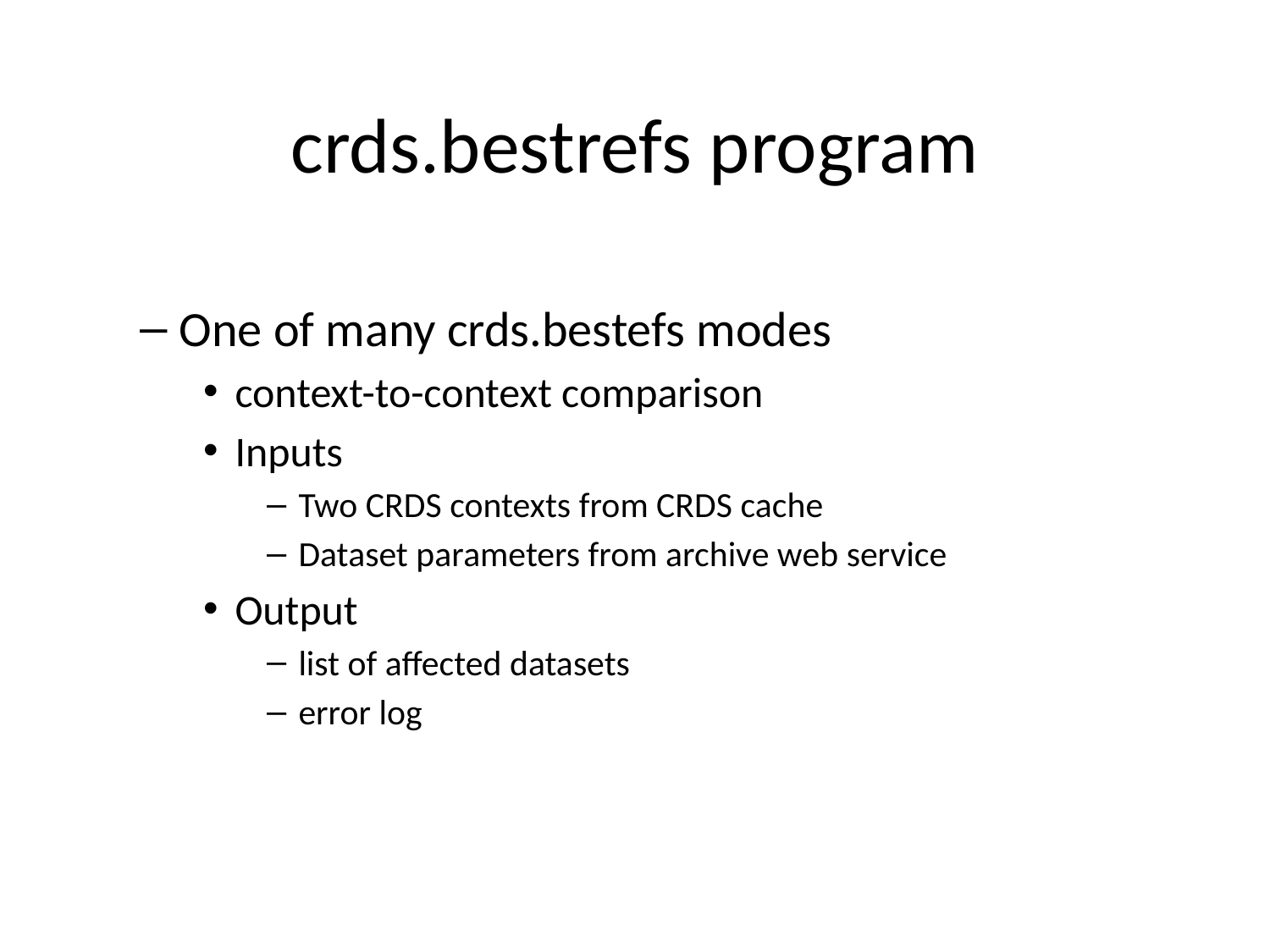

# crds.bestrefs program

One of many crds.bestefs modes
context-to-context comparison
Inputs
Two CRDS contexts from CRDS cache
Dataset parameters from archive web service
Output
list of affected datasets
error log